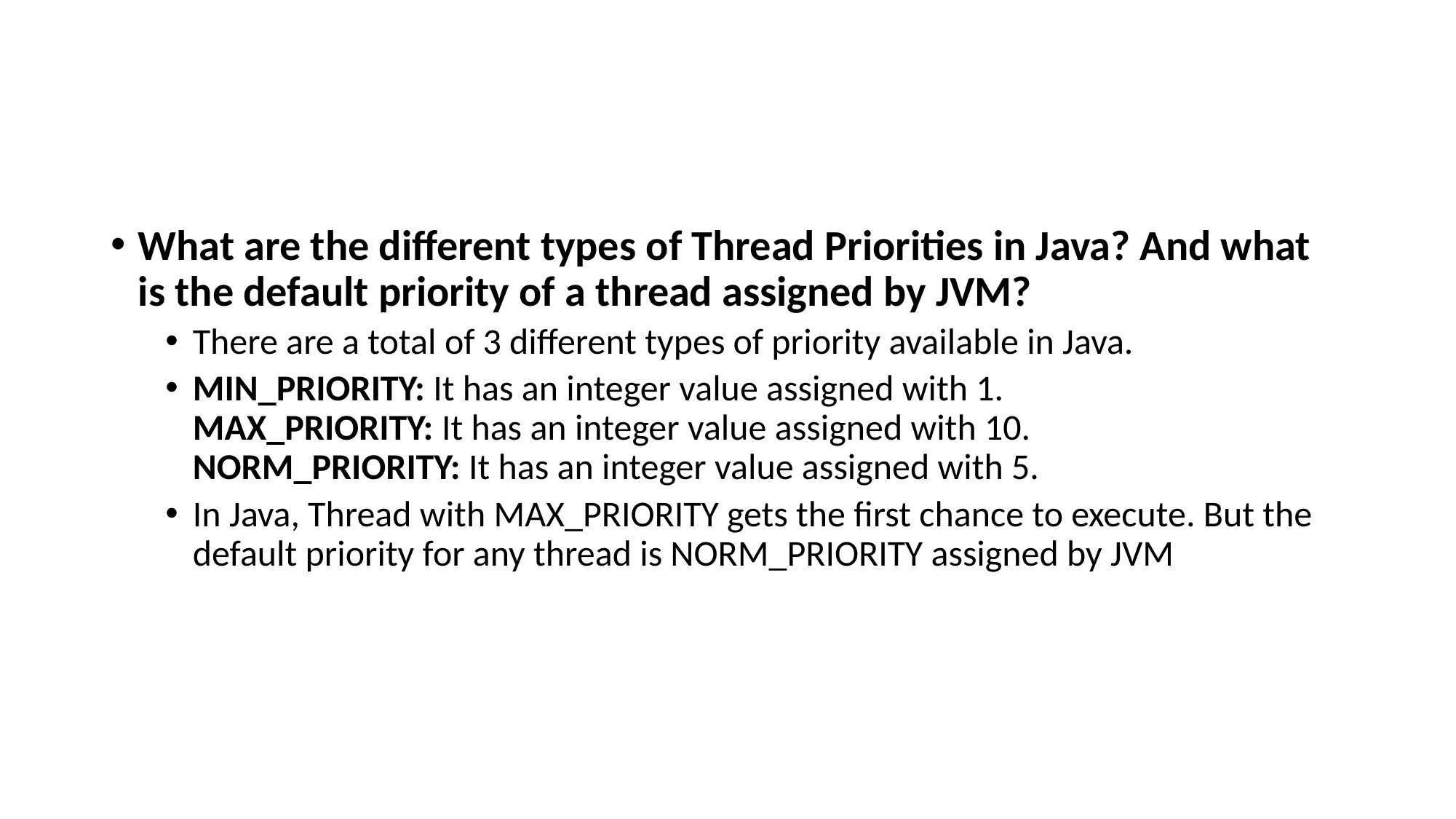

#
What are the different types of Thread Priorities in Java? And what is the default priority of a thread assigned by JVM?
There are a total of 3 different types of priority available in Java.
MIN_PRIORITY: It has an integer value assigned with 1.
MAX_PRIORITY: It has an integer value assigned with 10.
NORM_PRIORITY: It has an integer value assigned with 5.
In Java, Thread with MAX_PRIORITY gets the first chance to execute. But the default priority for any thread is NORM_PRIORITY assigned by JVM